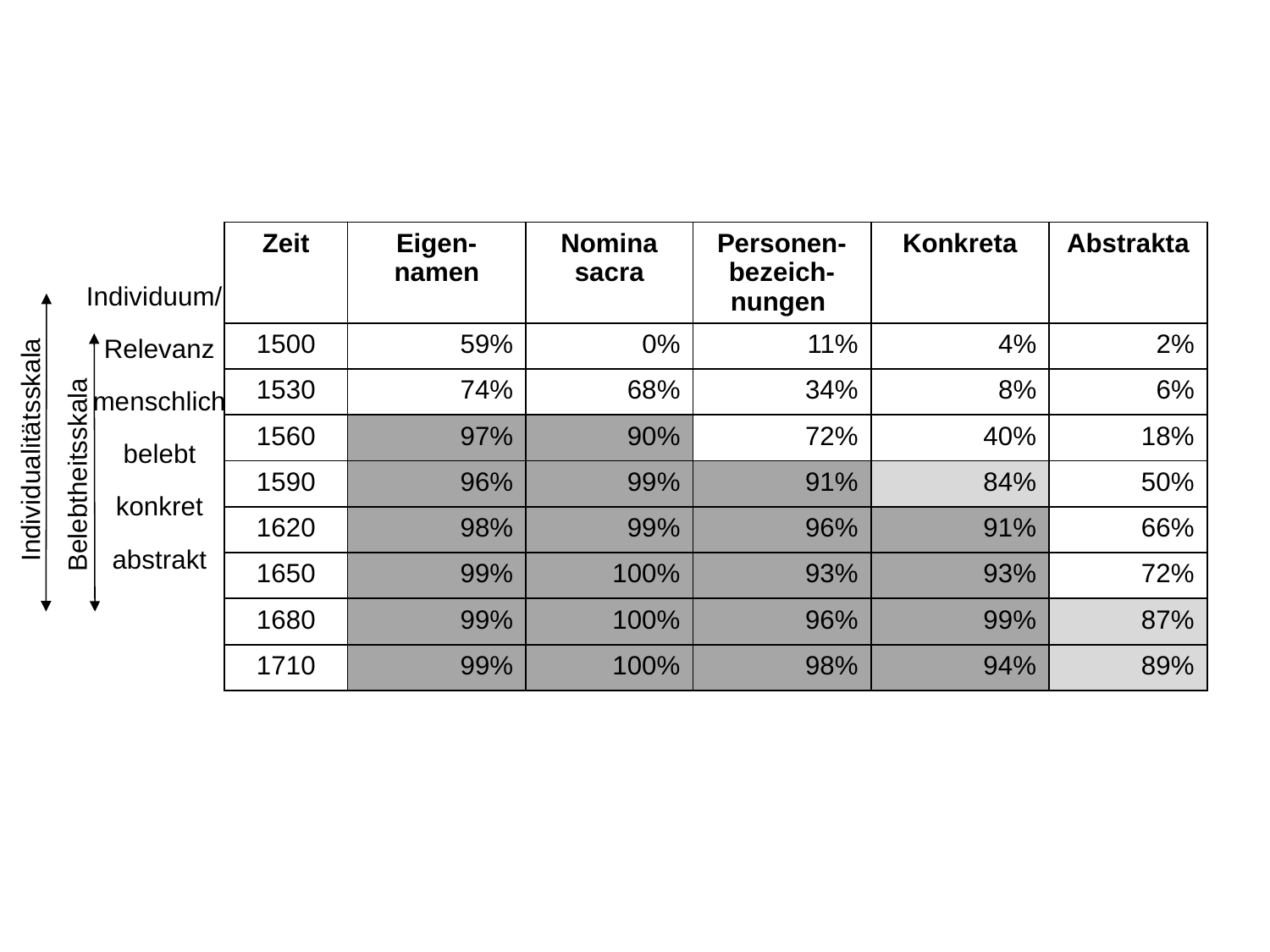

| Zeit | Eigen- namen | Nomina sacra | Personen- bezeich- nungen | Konkreta | Abstrakta |
| --- | --- | --- | --- | --- | --- |
| 1500 | 59% | 0% | 11% | 4% | 2% |
| 1530 | 74% | 68% | 34% | 8% | 6% |
| 1560 | 97% | 90% | 72% | 40% | 18% |
| 1590 | 96% | 99% | 91% | 84% | 50% |
| 1620 | 98% | 99% | 96% | 91% | 66% |
| 1650 | 99% | 100% | 93% | 93% | 72% |
| 1680 | 99% | 100% | 96% | 99% | 87% |
| 1710 | 99% | 100% | 98% | 94% | 89% |
Individuum/

Relevanz
menschlich
Individualitätsskala
belebt
Belebtheitsskala
konkret
abstrakt